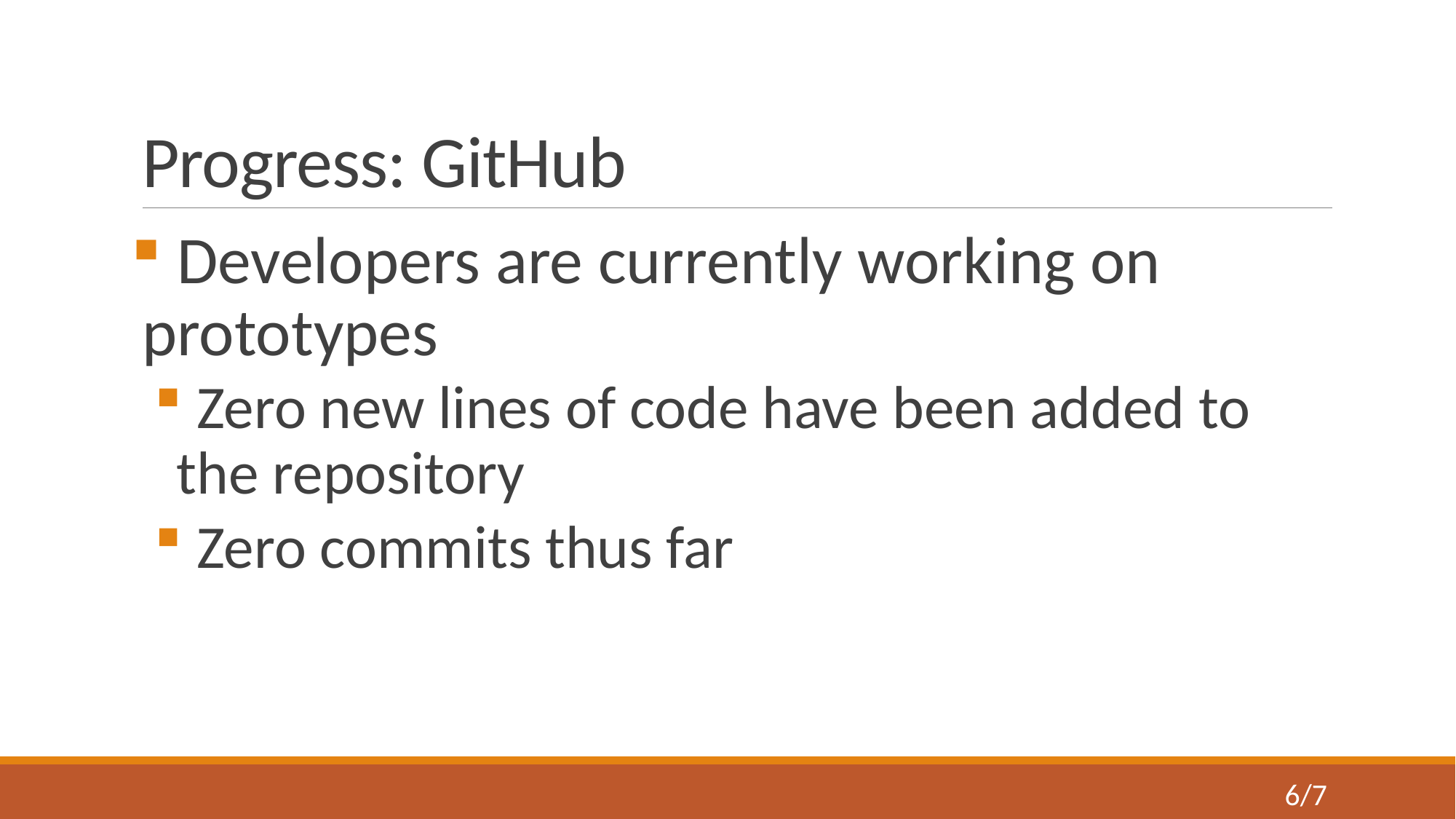

# Progress: GitHub
 Developers are currently working on prototypes
 Zero new lines of code have been added to the repository
 Zero commits thus far
6/7